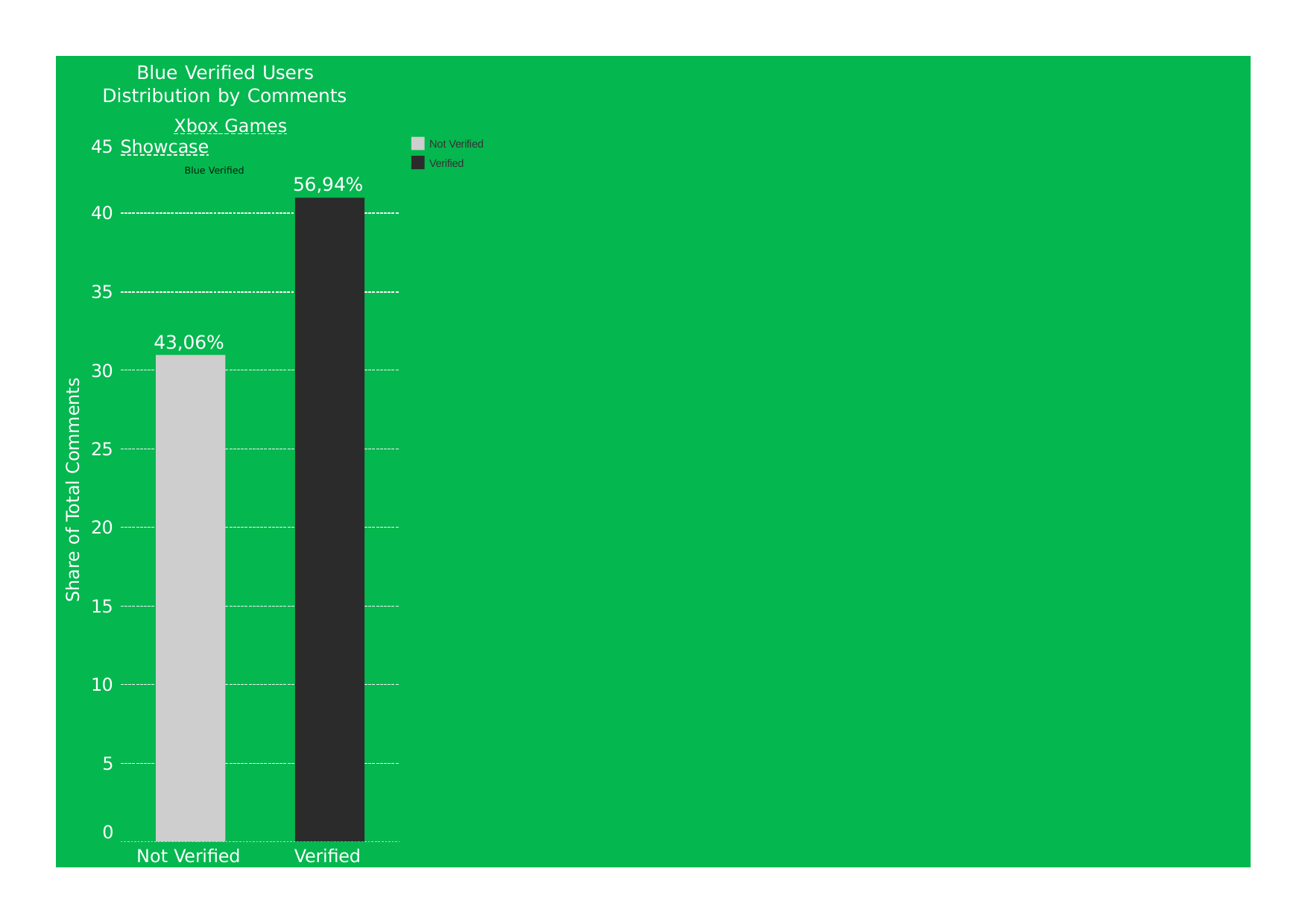

Blue Verified Users Distribution by Comments
	Xbox Games Showcase	 Blue Verified
Not Verified Verified
45

56,94%
40
35

43,06%
30
Share of Total Comments
25
20
15
10
5

0
Not Verified
Verified